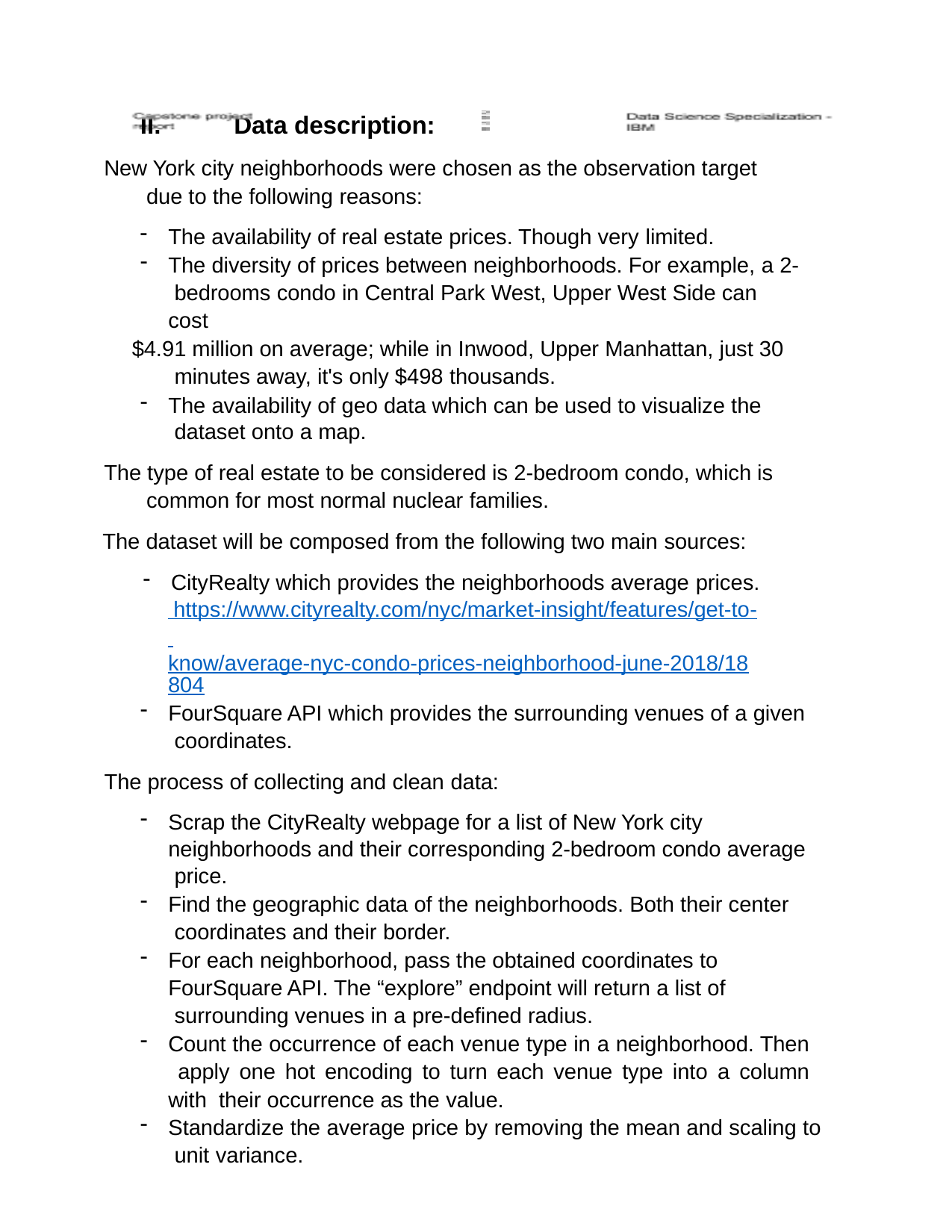

II.	Data description:
New York city neighborhoods were chosen as the observation target  due to the following reasons:
The availability of real estate prices. Though very limited.
The diversity of prices between neighborhoods. For example, a 2-  bedrooms condo in Central Park West, Upper West Side can cost
$4.91 million on average; while in Inwood, Upper Manhattan, just 30  minutes away, it's only $498 thousands.
The availability of geo data which can be used to visualize the  dataset onto a map.
The type of real estate to be considered is 2-bedroom condo, which is  common for most normal nuclear families.
The dataset will be composed from the following two main sources:
CityRealty which provides the neighborhoods average prices.
 https://www.cityrealty.com/nyc/market-insight/features/get-to-
 know/average-nyc-condo-prices-neighborhood-june-2018/18804
FourSquare API which provides the surrounding venues of a given  coordinates.
The process of collecting and clean data:
Scrap the CityRealty webpage for a list of New York city  neighborhoods and their corresponding 2-bedroom condo average  price.
Find the geographic data of the neighborhoods. Both their center  coordinates and their border.
For each neighborhood, pass the obtained coordinates to  FourSquare API. The “explore” endpoint will return a list of  surrounding venues in a pre-defined radius.
Count the occurrence of each venue type in a neighborhood. Then  apply one hot encoding to turn each venue type into a column with  their occurrence as the value.
Standardize the average price by removing the mean and scaling to  unit variance.